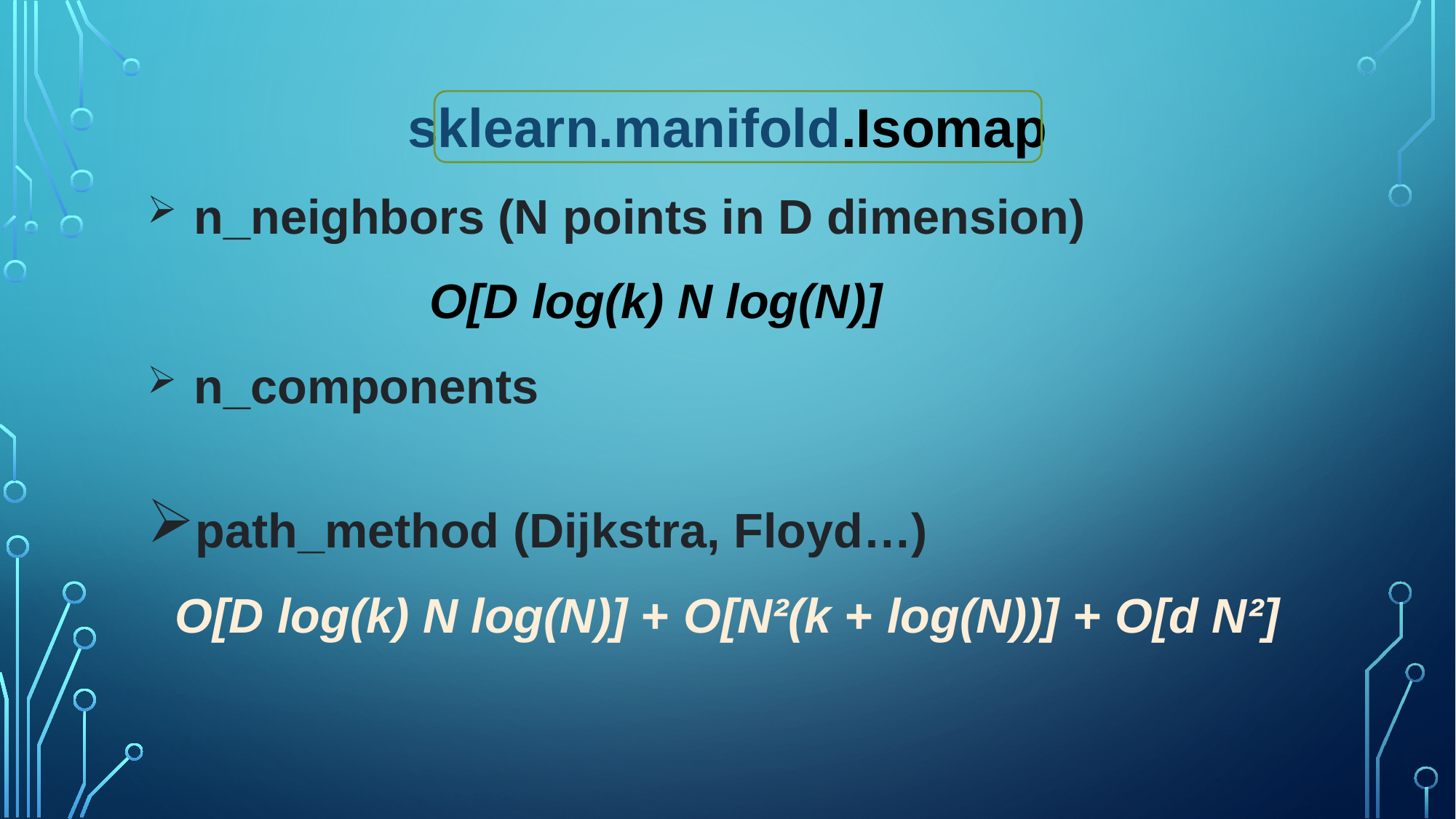

sklearn.manifold.Isomap
  n_neighbors (N points in D dimension)
                     O[D log(k) N log(N)]
  n_components

path_method (Dijkstra, Floyd…)
O[D log(k) N log(N)] + O[N²(k + log(N))] + O[d N²]